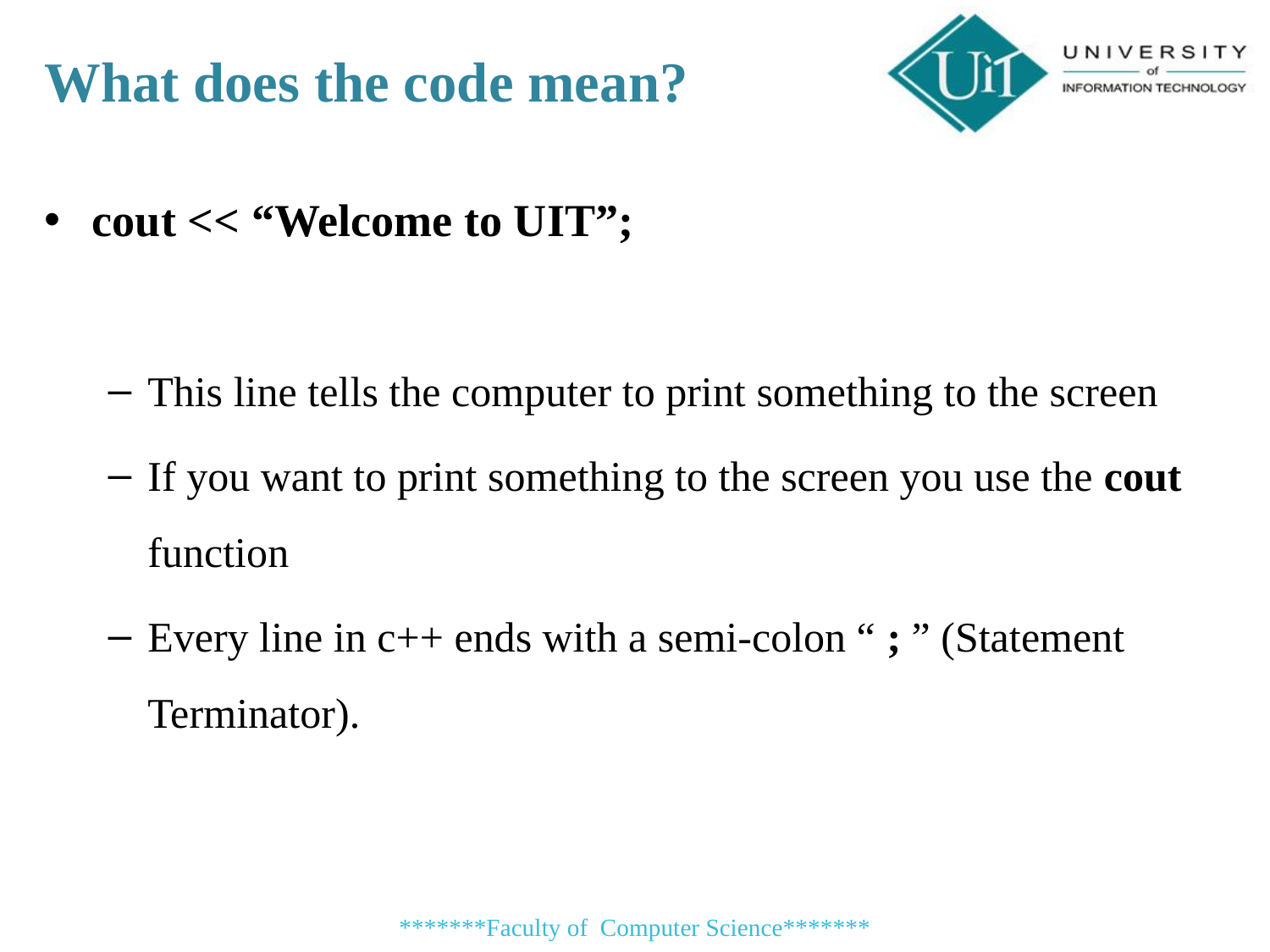

What does the code mean?
cout << “Welcome to UIT”;

This line tells the computer to print something to the screen
If you want to print something to the screen you use the cout function
Every line in c++ ends with a semi-colon “ ; ” (Statement Terminator).

*******Faculty of  Computer Science*******